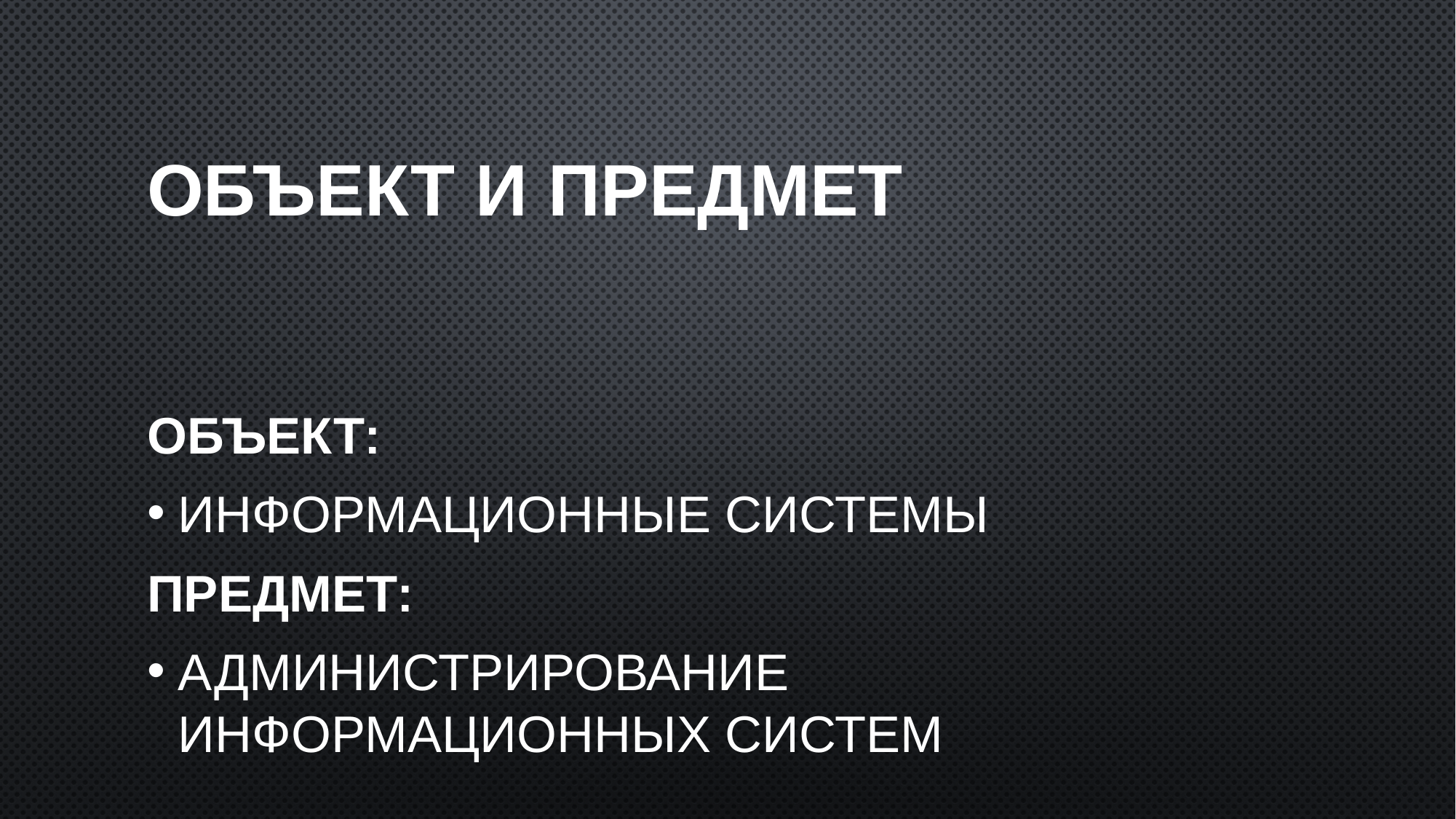

# Объект и предмет
Объект:
информационные системы
Предмет:
администрирование информационных систем